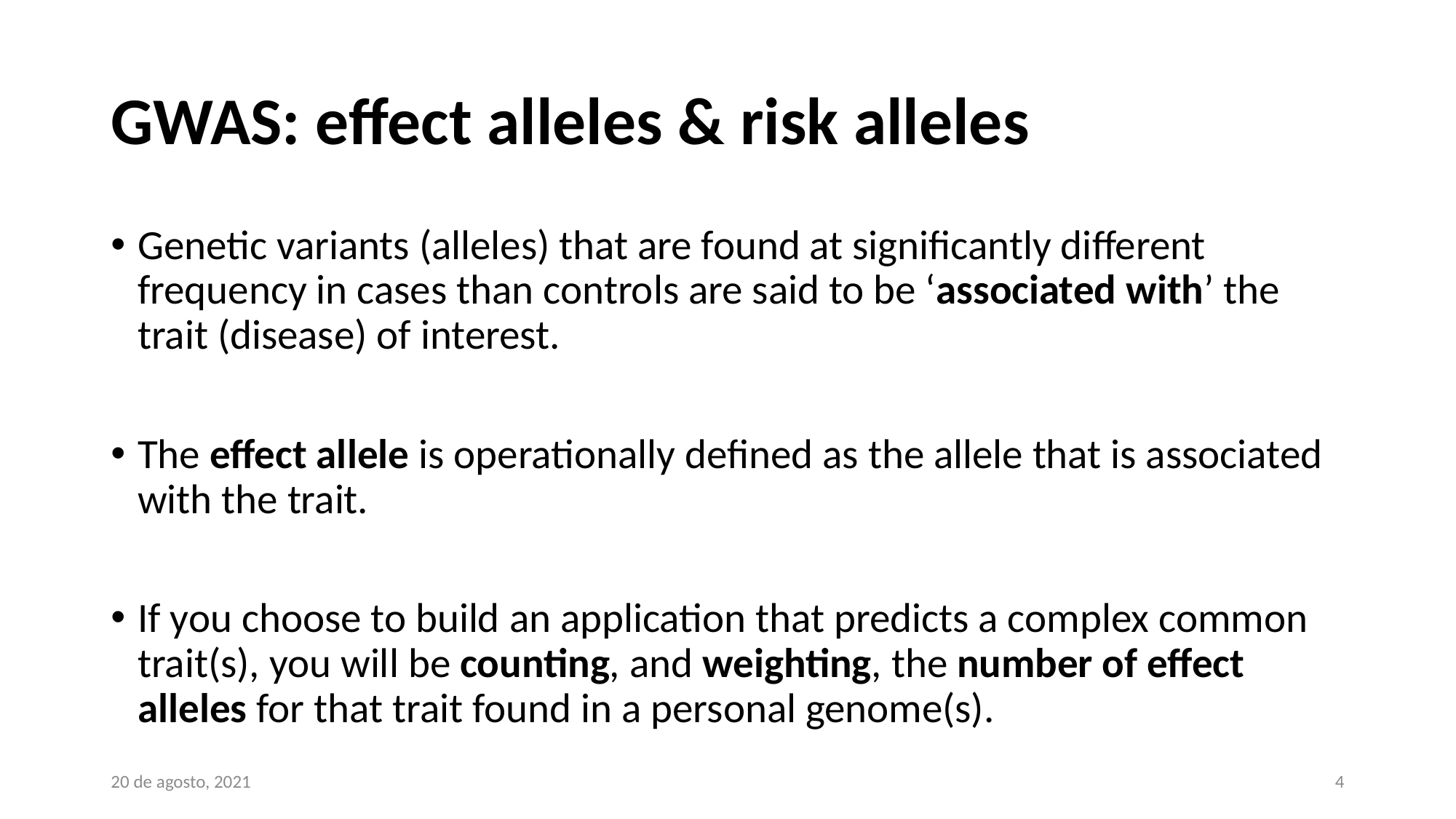

# GWAS: effect alleles & risk alleles
Genetic variants (alleles) that are found at significantly different frequency in cases than controls are said to be ‘associated with’ the trait (disease) of interest.

The effect allele is operationally defined as the allele that is associated with the trait.

If you choose to build an application that predicts a complex common trait(s), you will be counting, and weighting, the number of effect alleles for that trait found in a personal genome(s).
20 de agosto, 2021
4